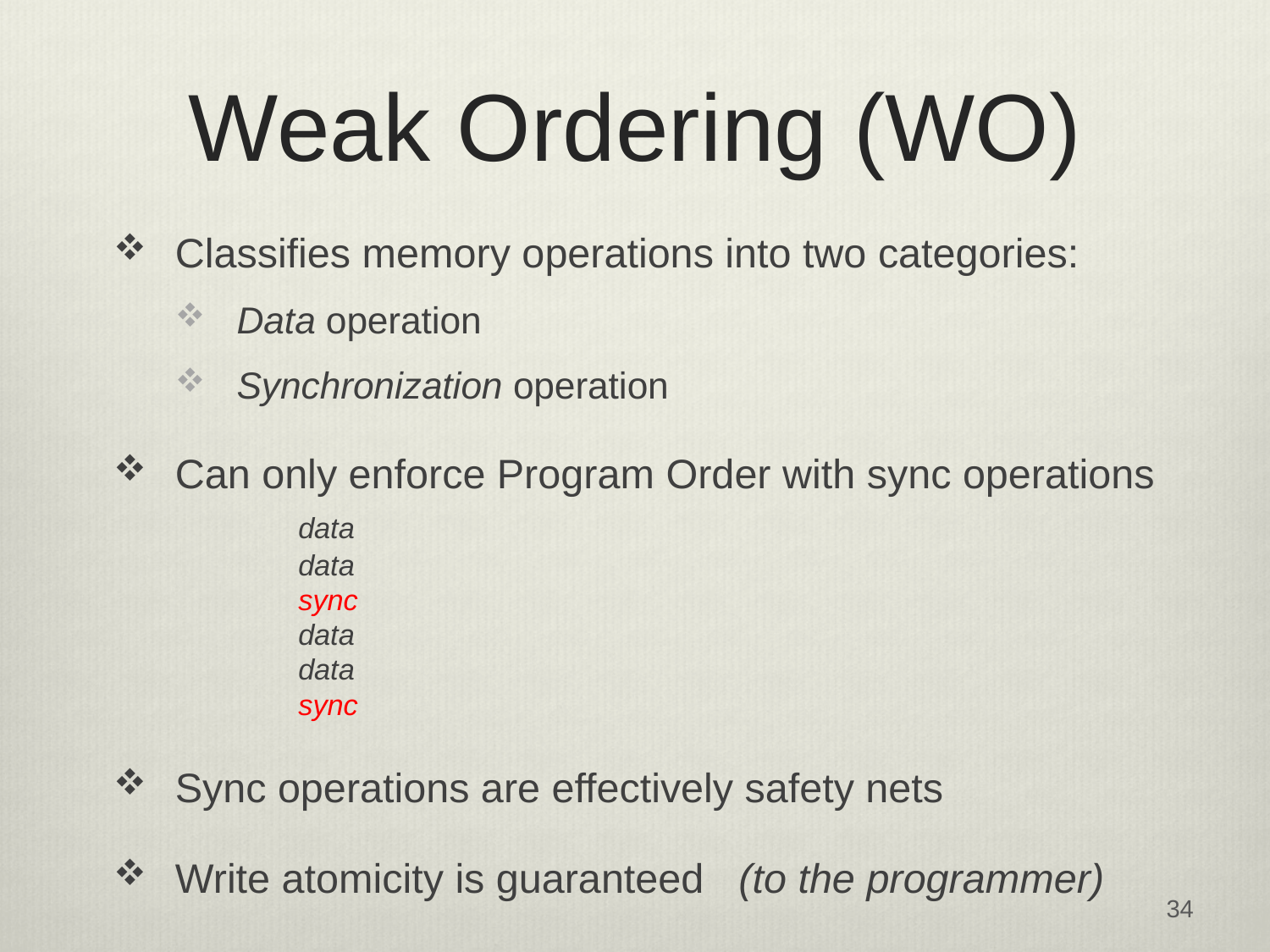

# Weak Ordering (WO)
Classifies memory operations into two categories:
Data operation
Synchronization operation
Can only enforce Program Order with sync operations
	data
	data
	sync
	data
	data
	sync
Sync operations are effectively safety nets
Write atomicity is guaranteed   (to the programmer)
34